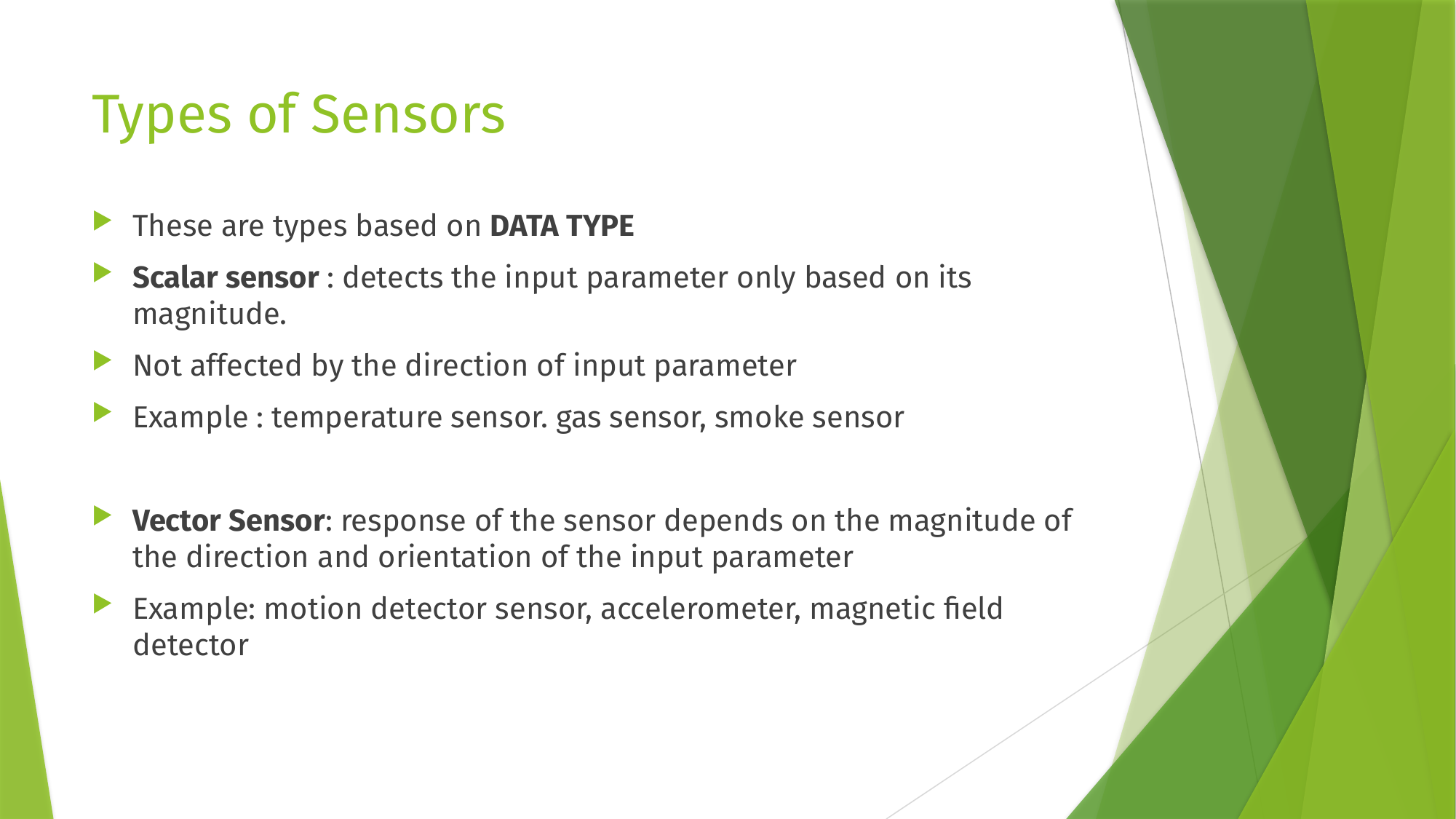

# Types of Sensors
These are types based on DATA TYPE
Scalar sensor : detects the input parameter only based on its magnitude.
Not affected by the direction of input parameter
Example : temperature sensor. gas sensor, smoke sensor

Vector Sensor: response of the sensor depends on the magnitude of the direction and orientation of the input parameter
Example: motion detector sensor, accelerometer, magnetic field detector